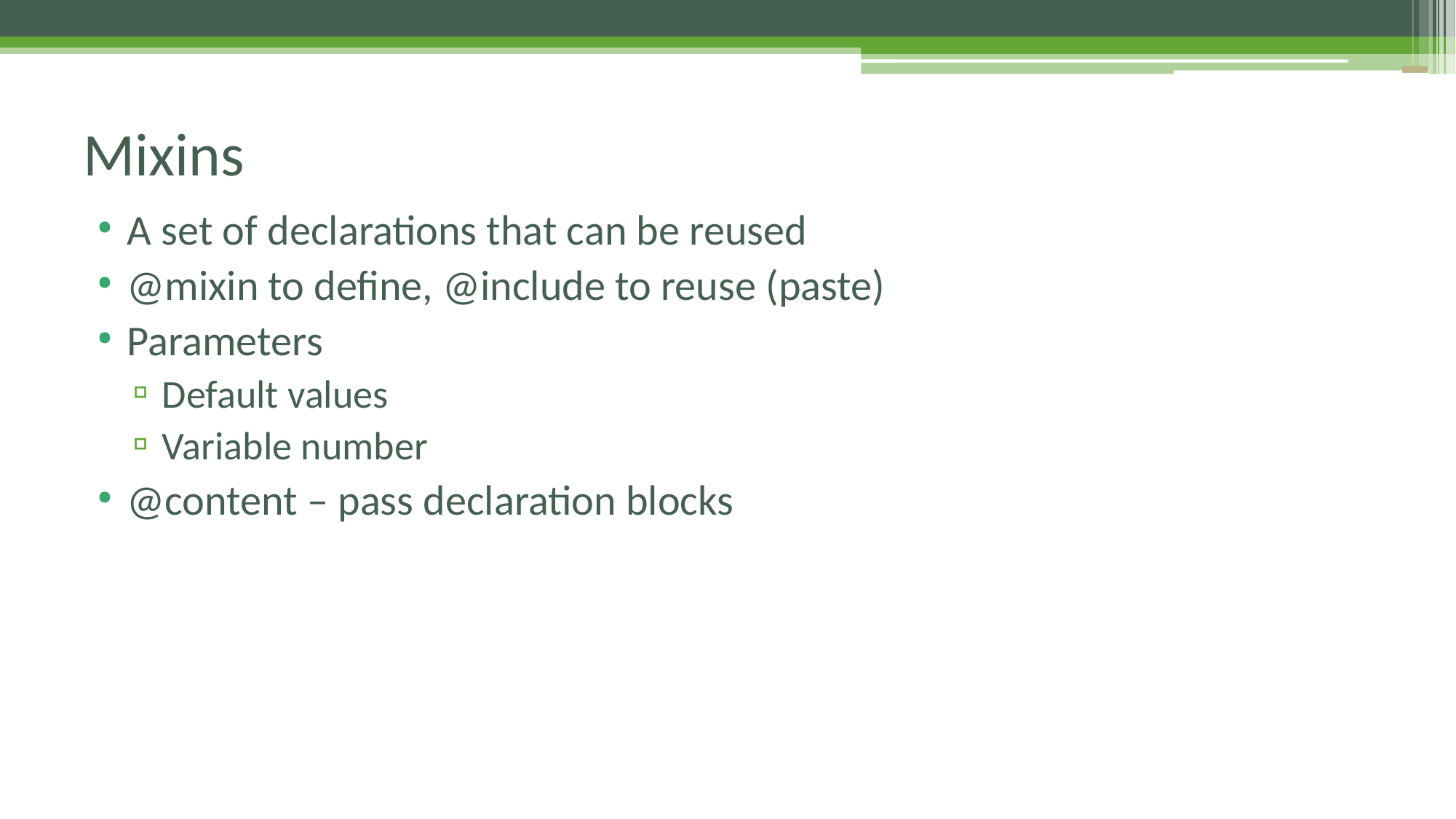

# Mixins
A set of declarations that can be reused
@mixin to define, @include to reuse (paste)
Parameters
Default values
Variable number
@content – pass declaration blocks